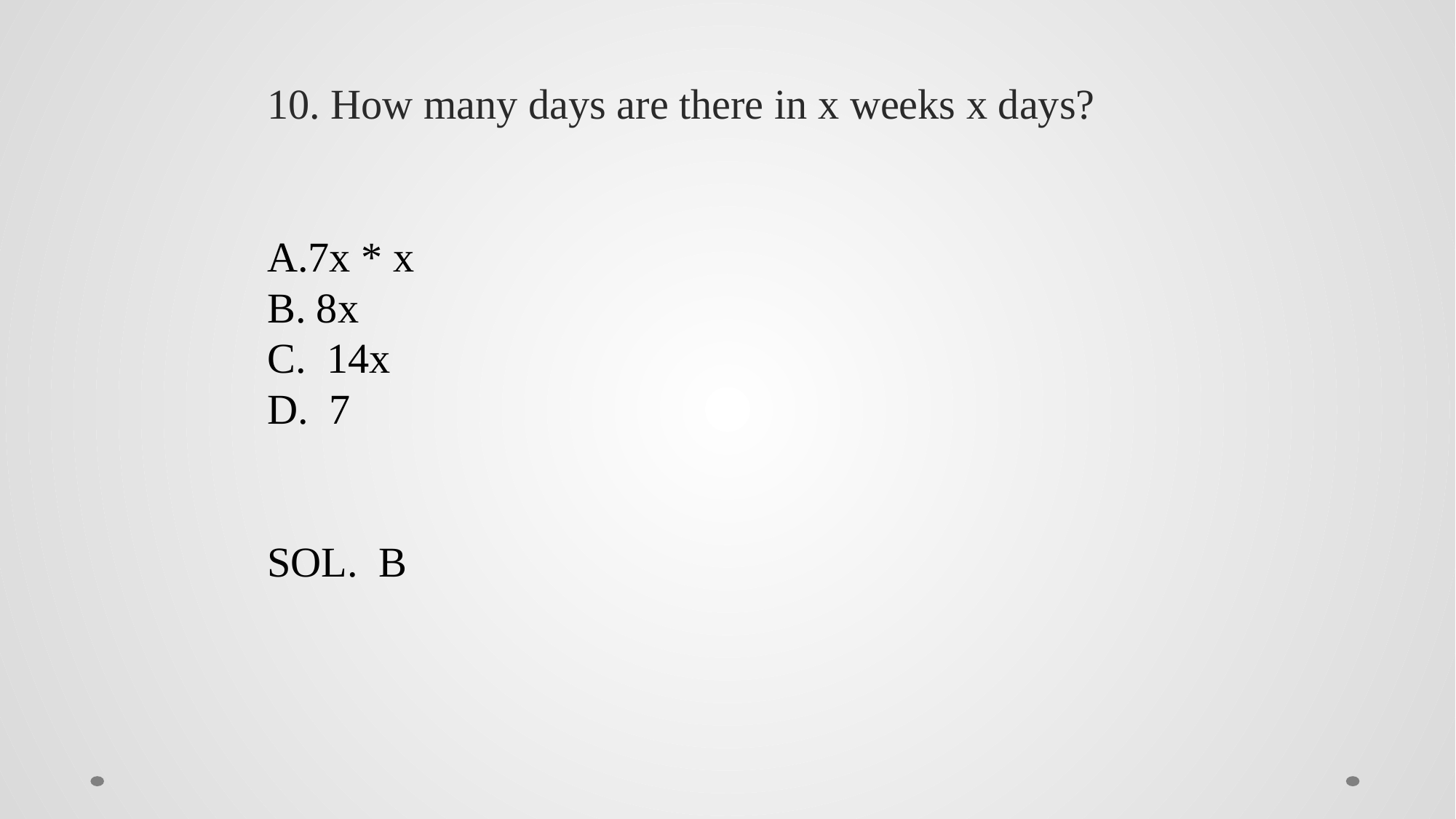

10. How many days are there in x weeks x days?

7x * x
B. 8x
C.  14x
D.  7

SOL.  B